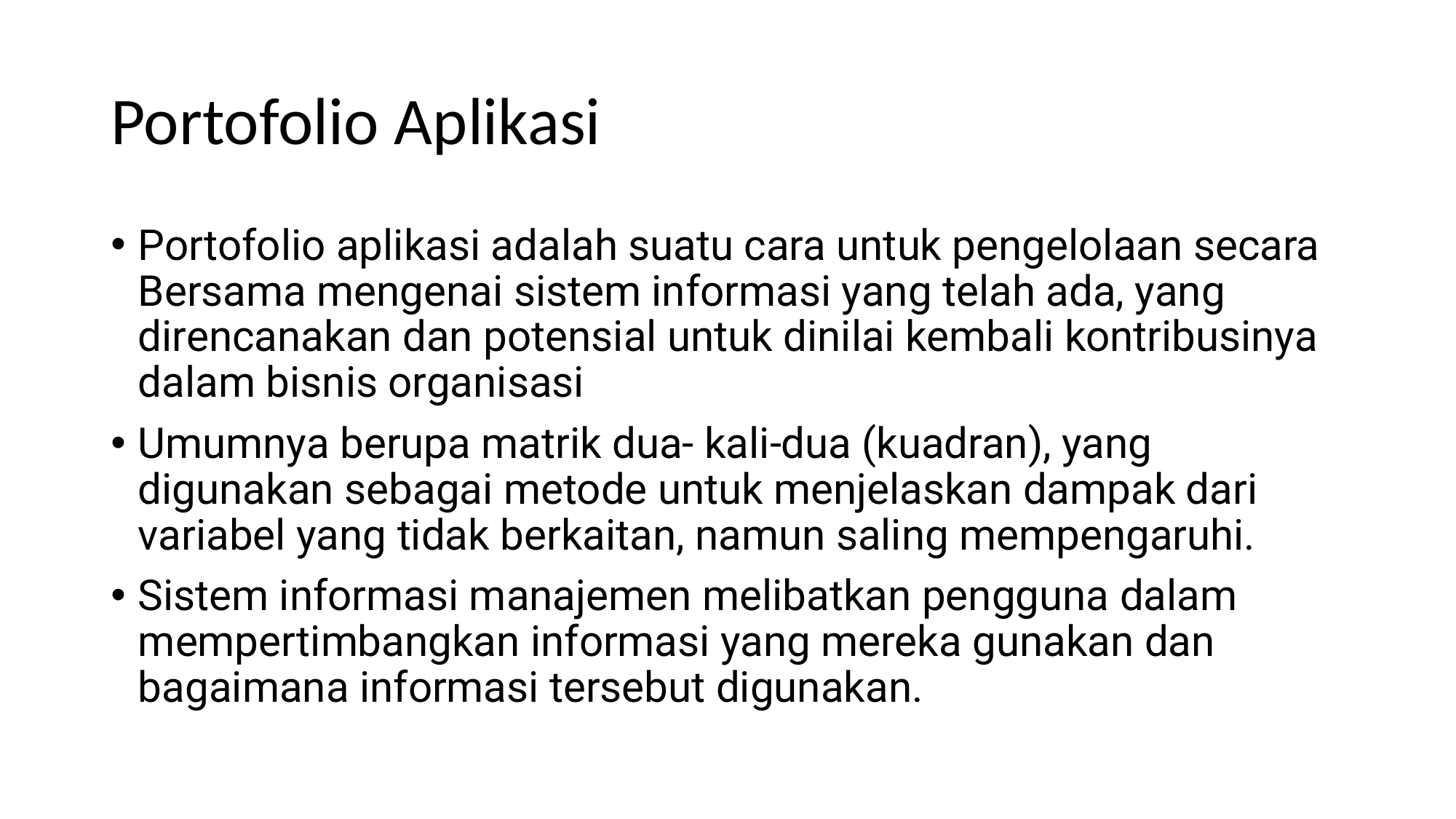

# Portofolio Aplikasi
Portofolio aplikasi adalah suatu cara untuk pengelolaan secara Bersama mengenai sistem informasi yang telah ada, yang direncanakan dan potensial untuk dinilai kembali kontribusinya dalam bisnis organisasi
Umumnya berupa matrik dua- kali-dua (kuadran), yang digunakan sebagai metode untuk menjelaskan dampak dari variabel yang tidak berkaitan, namun saling mempengaruhi.
Sistem informasi manajemen melibatkan pengguna dalam mempertimbangkan informasi yang mereka gunakan dan bagaimana informasi tersebut digunakan.